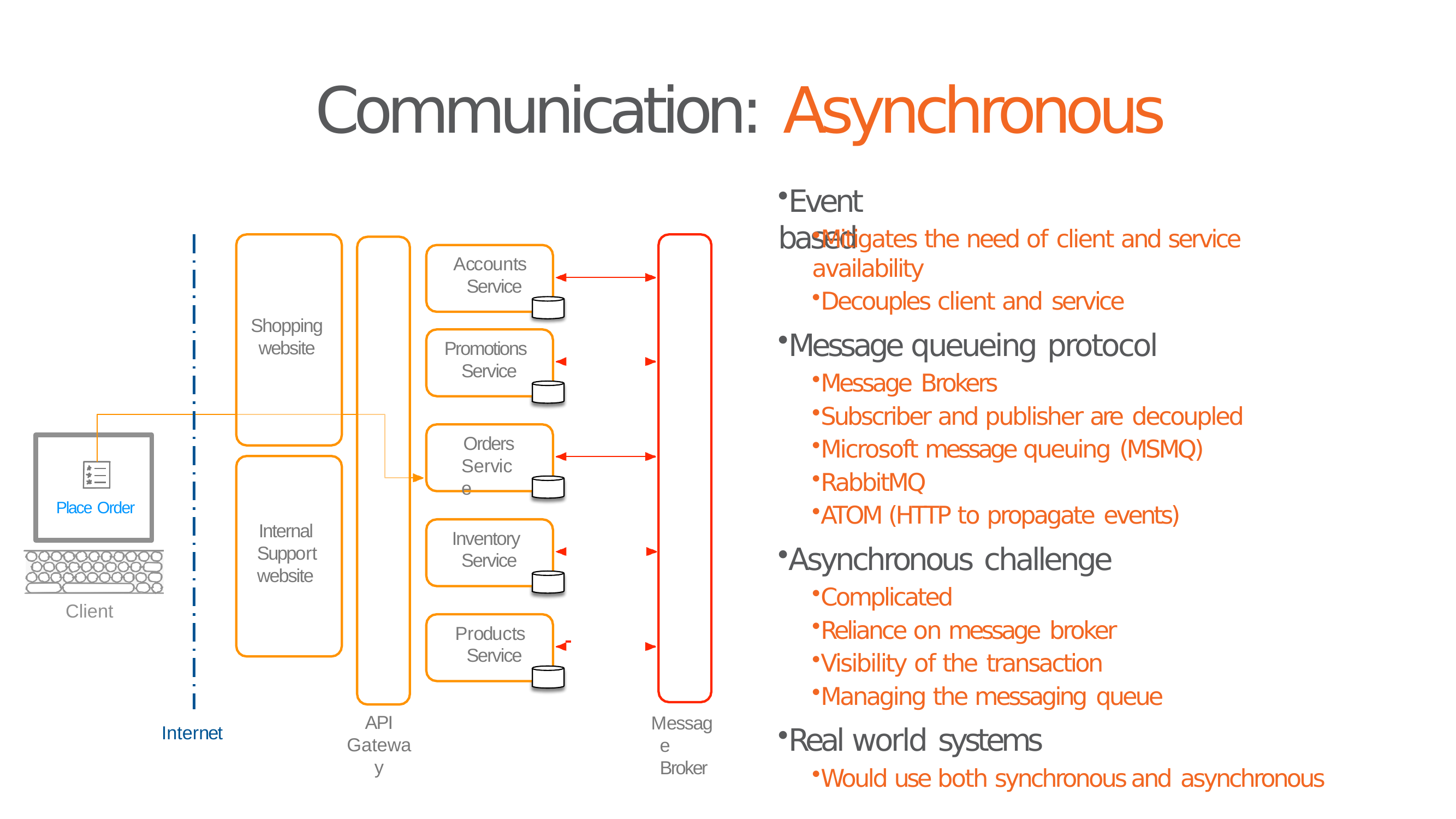

# Communication: Asynchronous
Event based
Mitigates the need of client and service availability
Decouples client and service
Message queueing protocol
Message Brokers
Subscriber and publisher are decoupled
Microsoft message queuing (MSMQ)
RabbitMQ
ATOM (HTTP to propagate events)
Asynchronous challenge
Complicated
Reliance on message broker
Visibility of the transaction
Managing the messaging queue
Real world systems
Would use both synchronous and asynchronous

Accounts  Service

Shopping  website

Promotions 		 Service

Orders  Service

Place Order
Internal  Support  website

Inventory 		 Service

Client

Products  Service

API
Gateway
Message  Broker
Internet